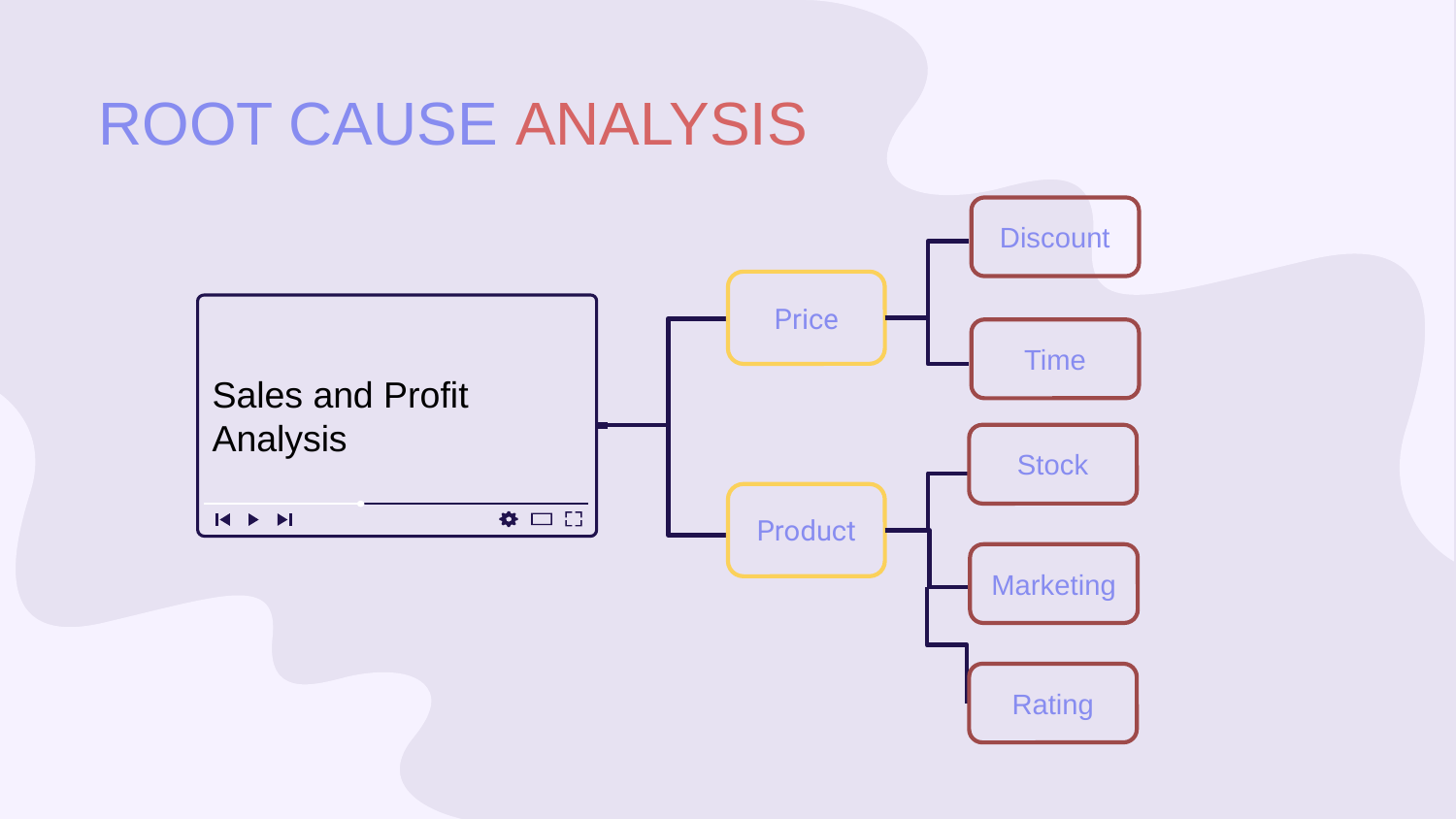

# ROOT CAUSE ANALYSIS
Discount
Price
Sales and Profit Analysis
Sales Decrease

Time
Stock
Product
Marketing
Rating